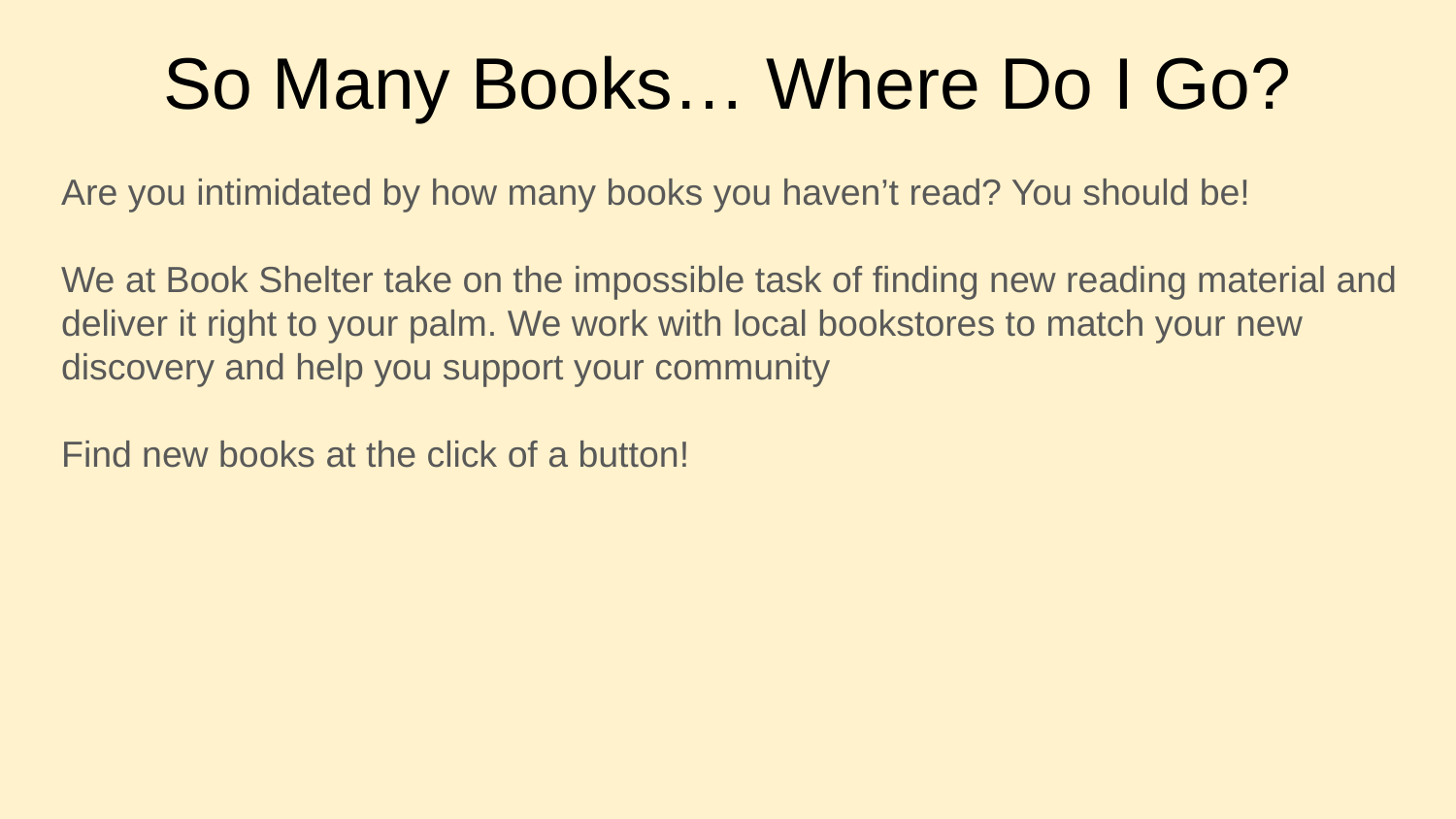

# So Many Books… Where Do I Go?
Are you intimidated by how many books you haven’t read? You should be!

We at Book Shelter take on the impossible task of finding new reading material and deliver it right to your palm. We work with local bookstores to match your new discovery and help you support your community

Find new books at the click of a button!